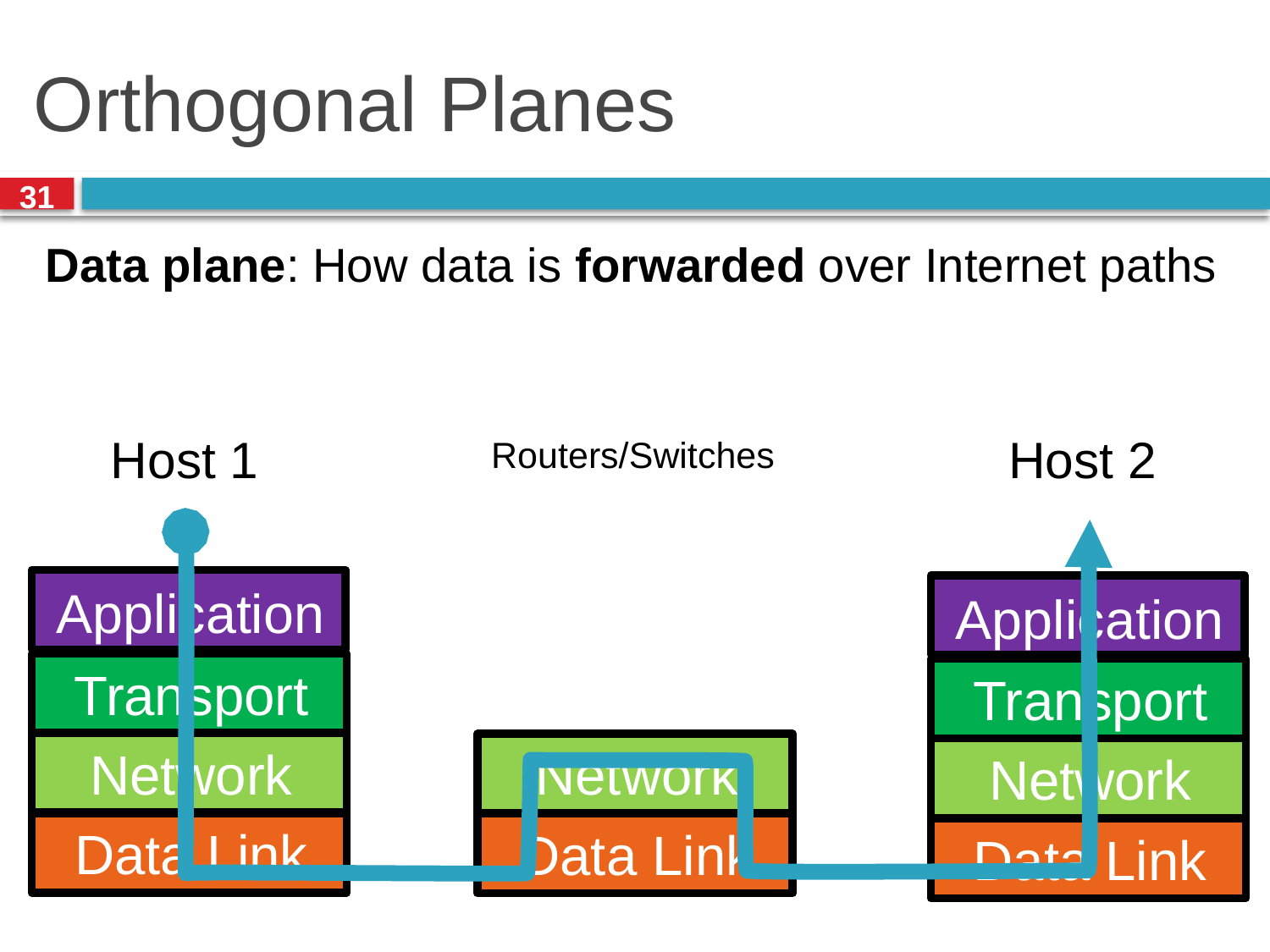

# Orthogonal Planes
31
Data plane: How data is forwarded over Internet paths
Host 1
Host 2
Routers/Switches

Application

Application
Transport

Transport

Network

Network

Network

Data Link

Data Link

Data Link